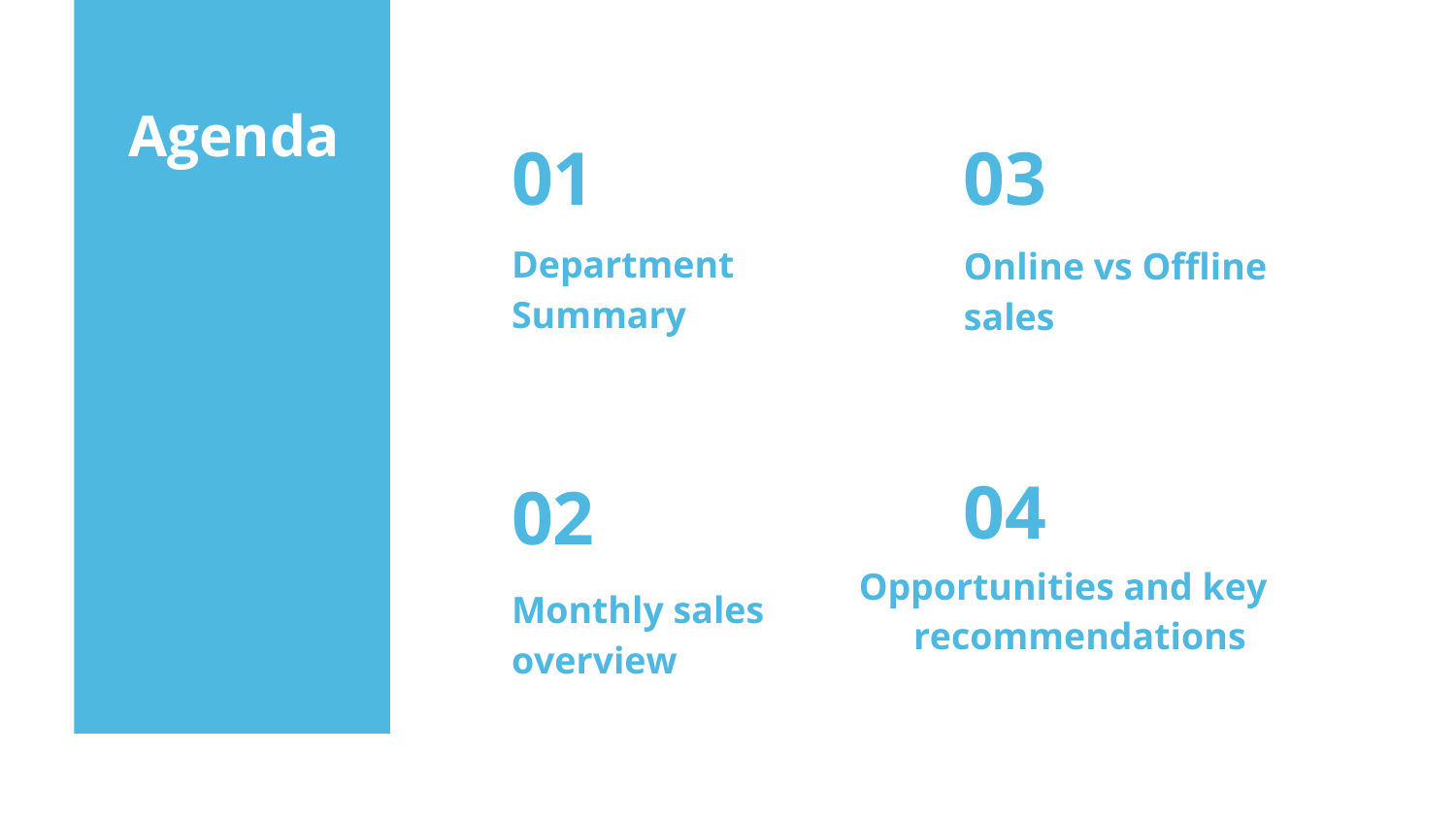

01
03
# Agenda
Department Summary
Online vs Offline sales
04
02
Opportunities and key recommendations
Monthly sales overview